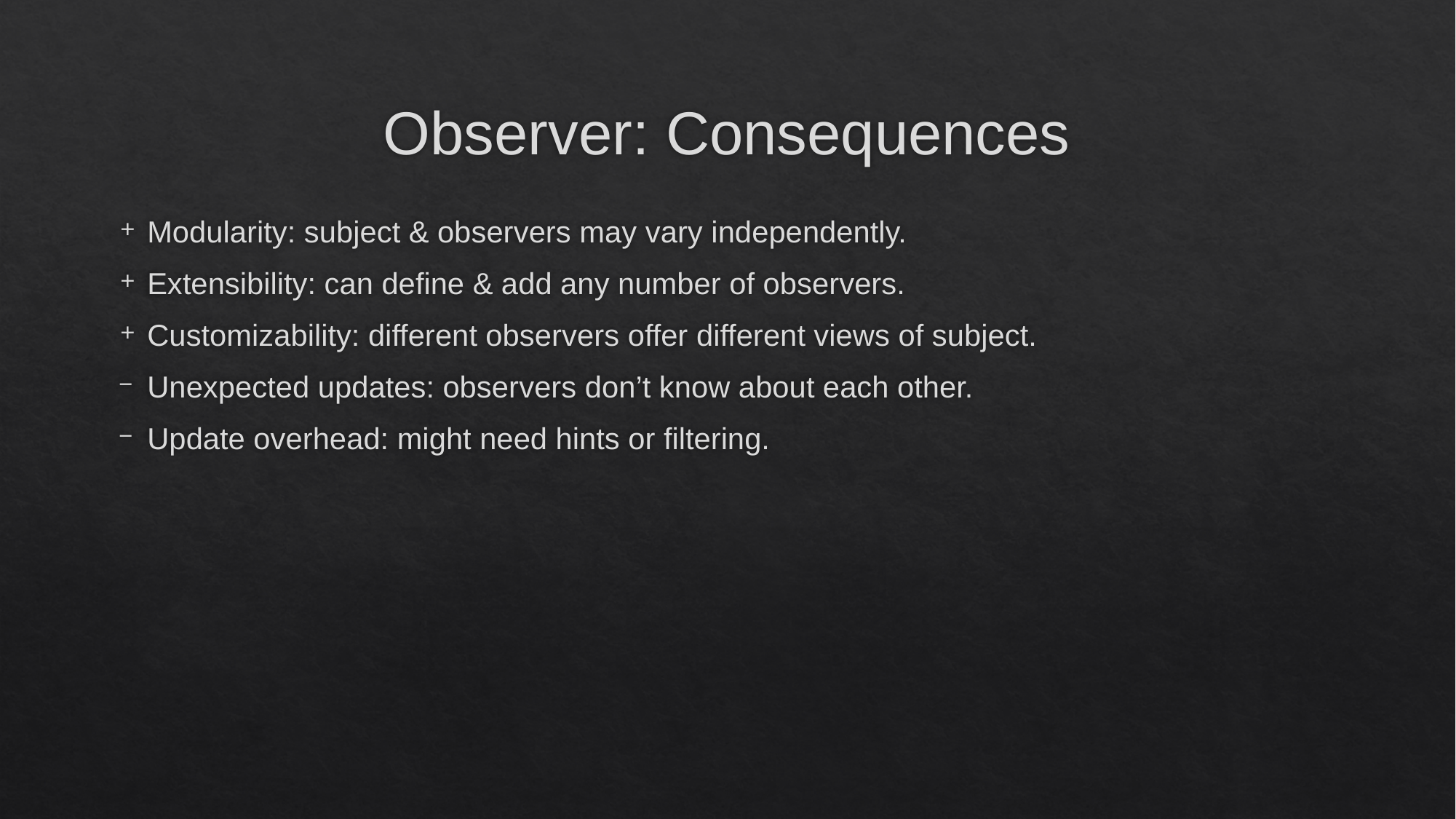

# Observer: Consequences
Modularity: subject & observers may vary independently.
Extensibility: can define & add any number of observers.
Customizability: different observers offer different views of subject.
Unexpected updates: observers don’t know about each other.
Update overhead: might need hints or filtering.